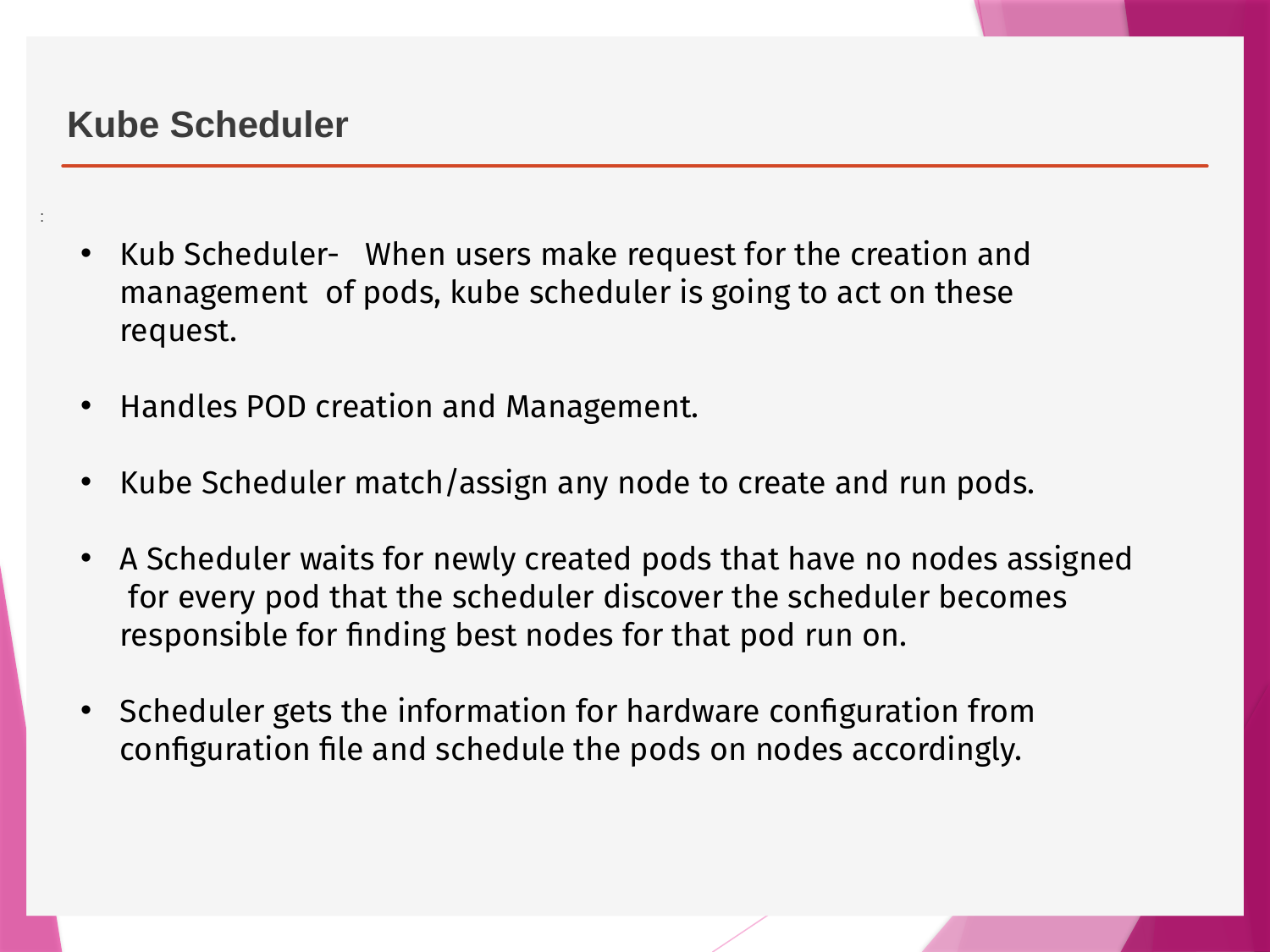

# Kube Scheduler
:

Kub Scheduler-   When users make request for the creation and management  of pods, kube scheduler is going to act on these request.

Handles POD creation and Management.

Kube Scheduler match/assign any node to create and run pods.

A Scheduler waits for newly created pods that have no nodes assigned  for every pod that the scheduler discover the scheduler becomes responsible for finding best nodes for that pod run on.

Scheduler gets the information for hardware configuration from configuration file and schedule the pods on nodes accordingly.